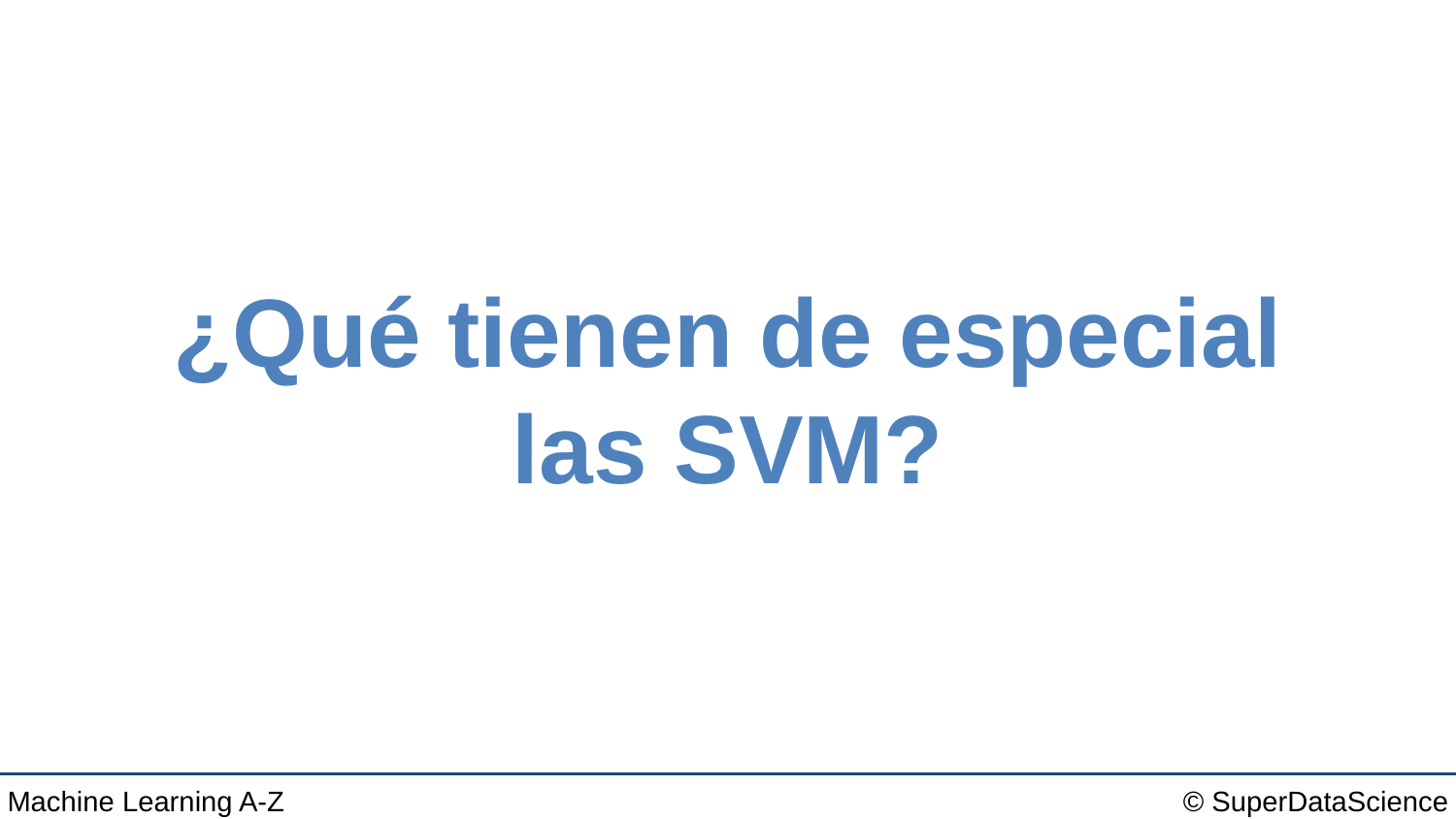

# ¿Qué tienen de especial
las SVM?